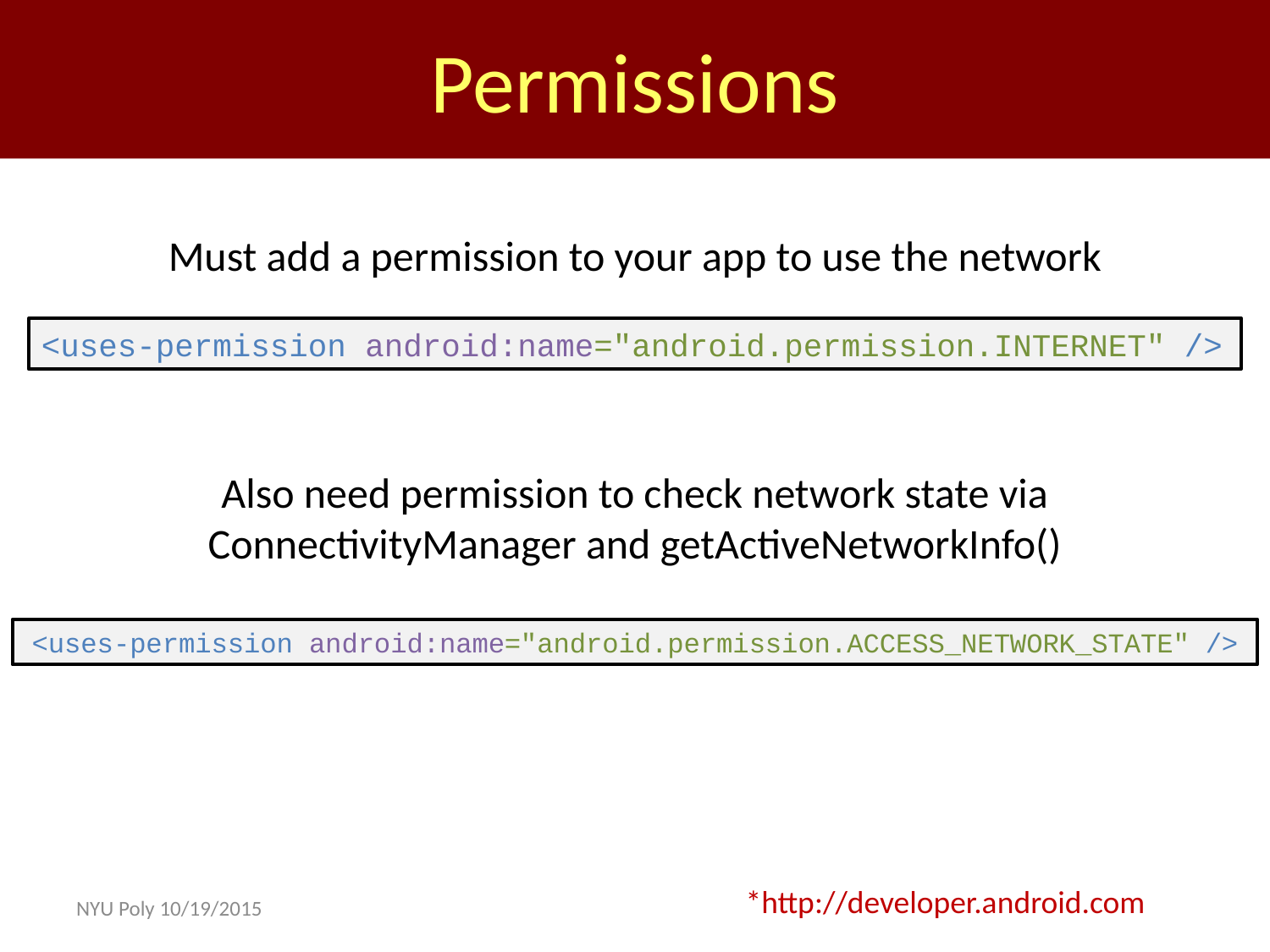

Permissions
Must add a permission to your app to use the network

Also need permission to check network state via ConnectivityManager and getActiveNetworkInfo()

<uses-permission android:name="android.permission.INTERNET" />
<uses-permission android:name="android.permission.ACCESS_NETWORK_STATE" />
*http://developer.android.com
NYU Poly 10/19/2015